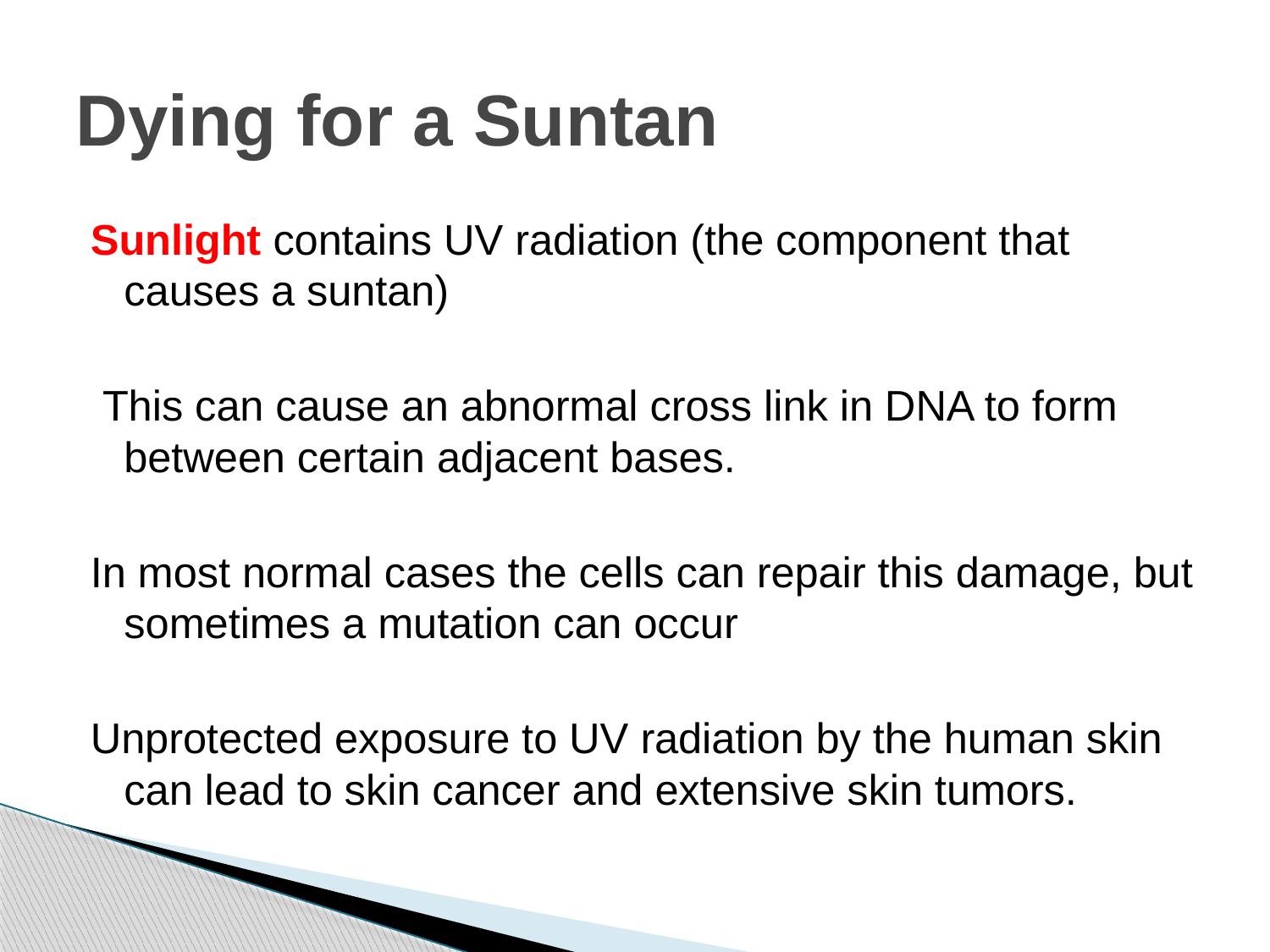

# Dying for a Suntan
Sunlight contains UV radiation (the component that causes a suntan)

 This can cause an abnormal cross link in DNA to form between certain adjacent bases.

In most normal cases the cells can repair this damage, but sometimes a mutation can occur

Unprotected exposure to UV radiation by the human skin can lead to skin cancer and extensive skin tumors.